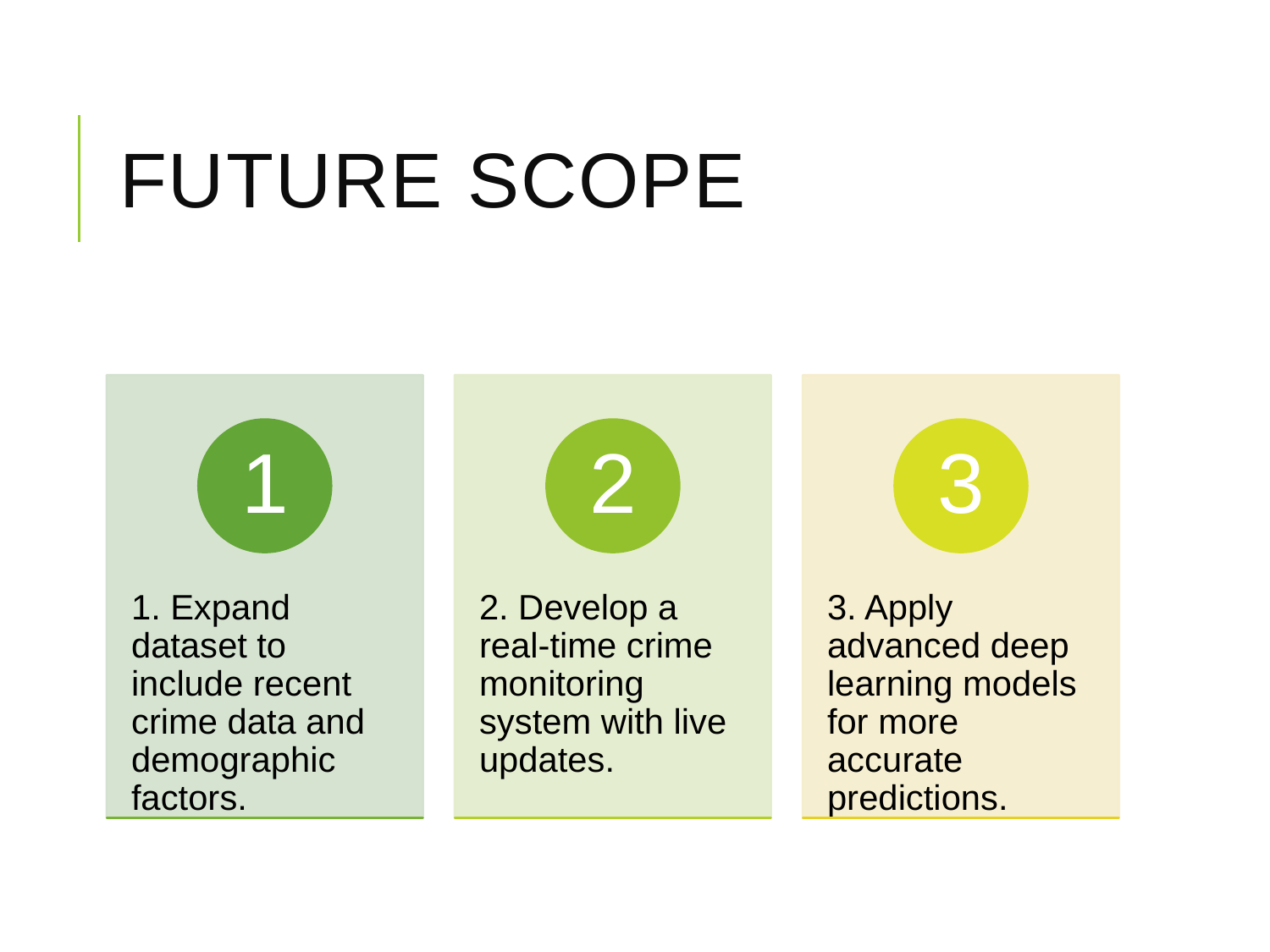

# Future Scope
1. Expand dataset to include recent crime data and demographic factors.
1
2. Develop a real-time crime monitoring system with live updates.
2
3. Apply advanced deep learning models for more accurate predictions.
3